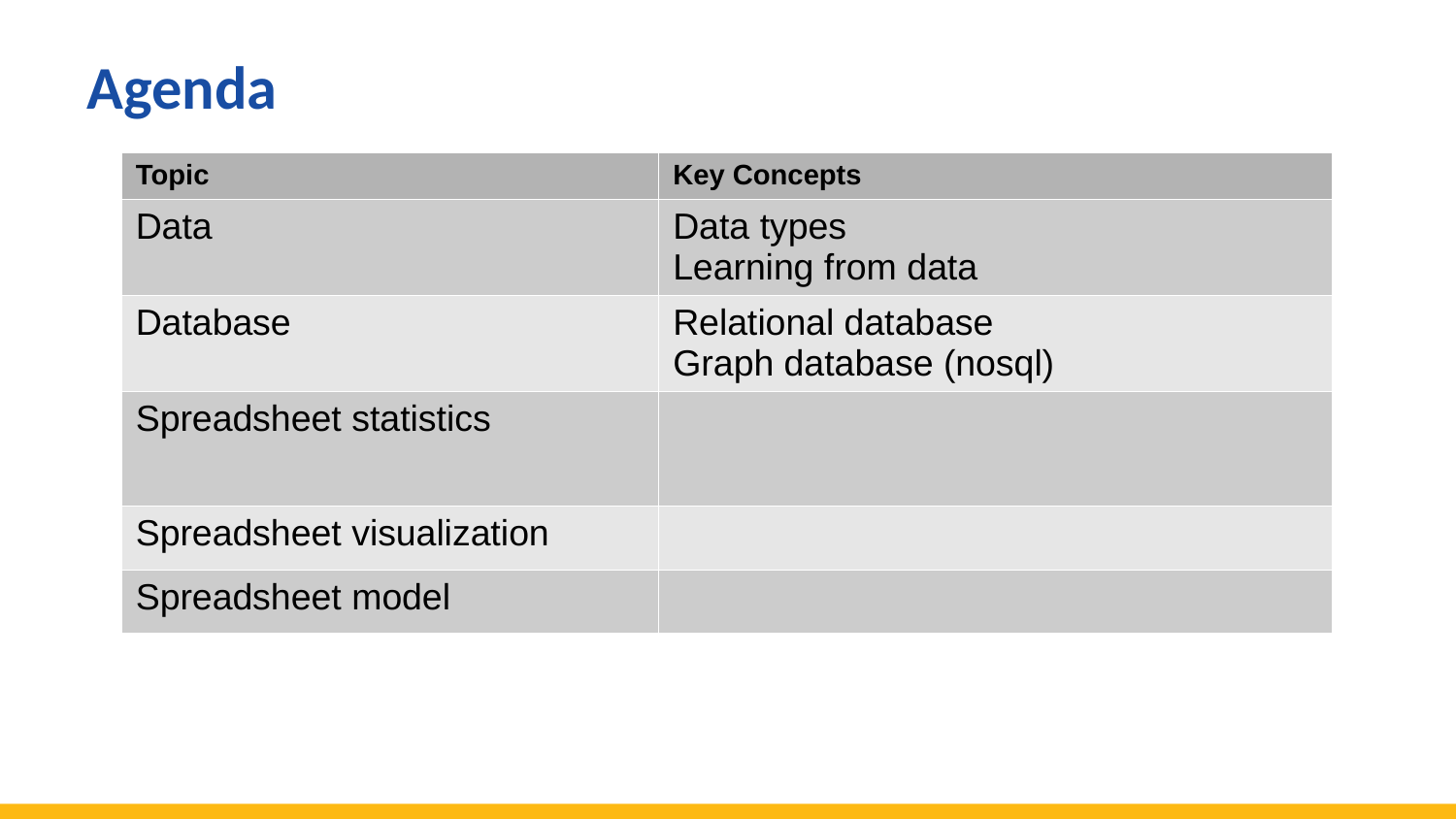

Agenda
| Topic | Key Concepts |
| --- | --- |
| Data | Data types Learning from data |
| Database | Relational database Graph database (nosql) |
| Spreadsheet statistics |  |
| Spreadsheet visualization |  |
| Spreadsheet model |  |